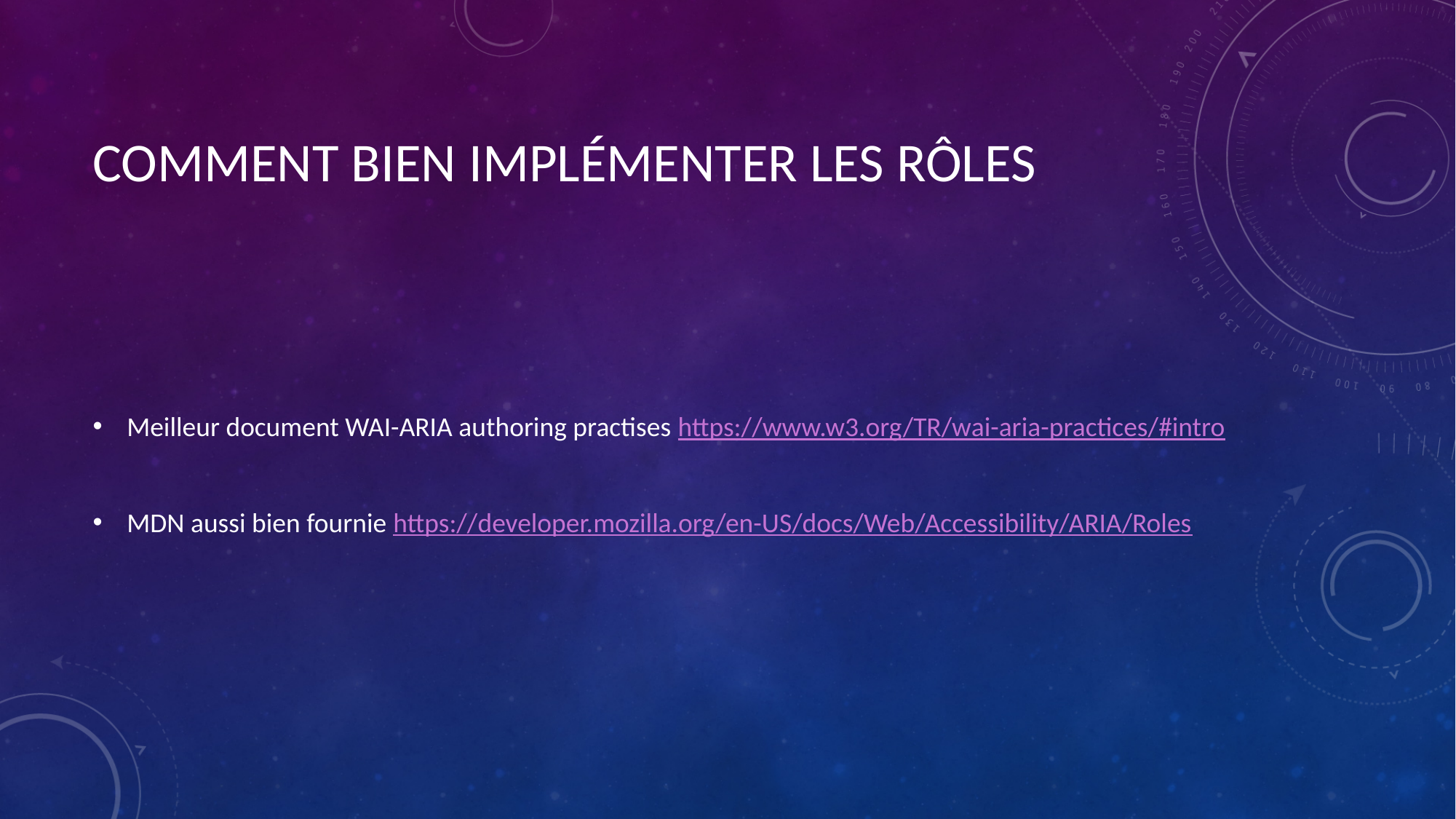

# Comment bien implémenter les rôles
Meilleur document WAI-ARIA authoring practises https://www.w3.org/TR/wai-aria-practices/#intro

MDN aussi bien fournie https://developer.mozilla.org/en-US/docs/Web/Accessibility/ARIA/Roles